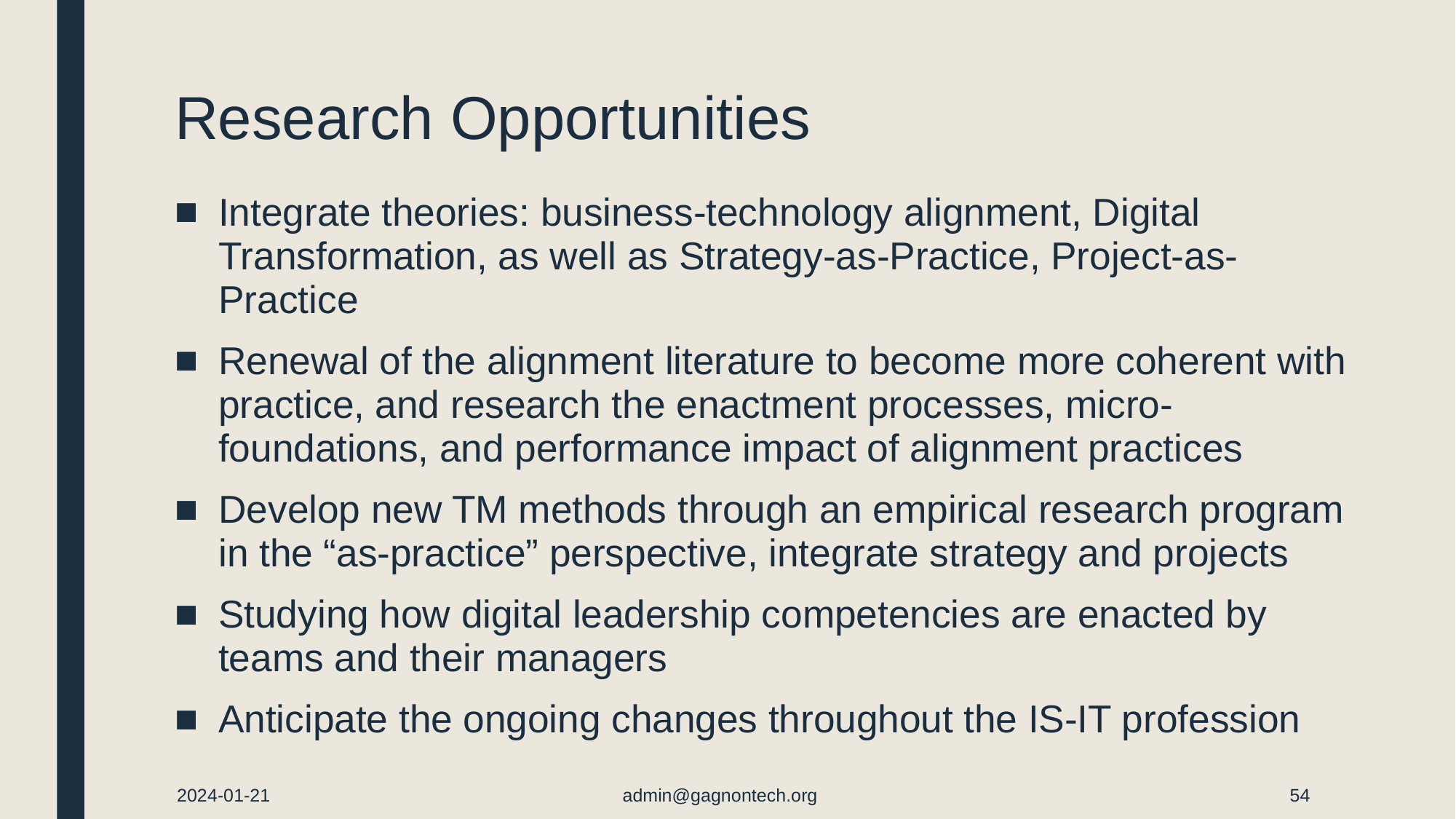

# Research Opportunities
Integrate theories: business-technology alignment, Digital Transformation, as well as Strategy-as-Practice, Project-as-Practice
Renewal of the alignment literature to become more coherent with practice, and research the enactment processes, micro-foundations, and performance impact of alignment practices
Develop new TM methods through an empirical research program in the “as-practice” perspective, integrate strategy and projects
Studying how digital leadership competencies are enacted by teams and their managers
Anticipate the ongoing changes throughout the IS-IT profession
2024-01-21
admin@gagnontech.org
54